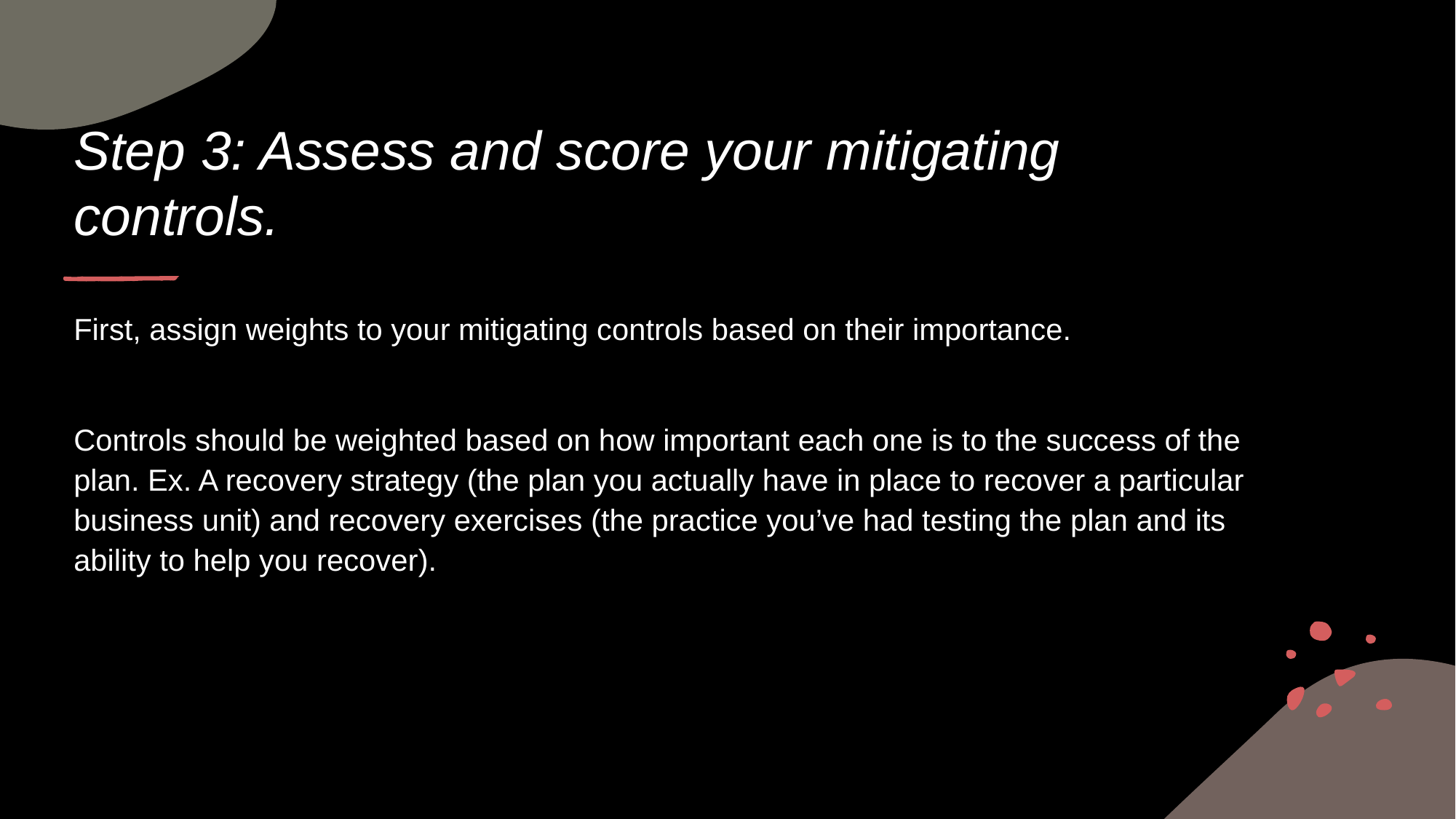

# Step 3: Assess and score your mitigating controls.
First, assign weights to your mitigating controls based on their importance.

Controls should be weighted based on how important each one is to the success of the plan. Ex. A recovery strategy (the plan you actually have in place to recover a particular business unit) and recovery exercises (the practice you’ve had testing the plan and its ability to help you recover).